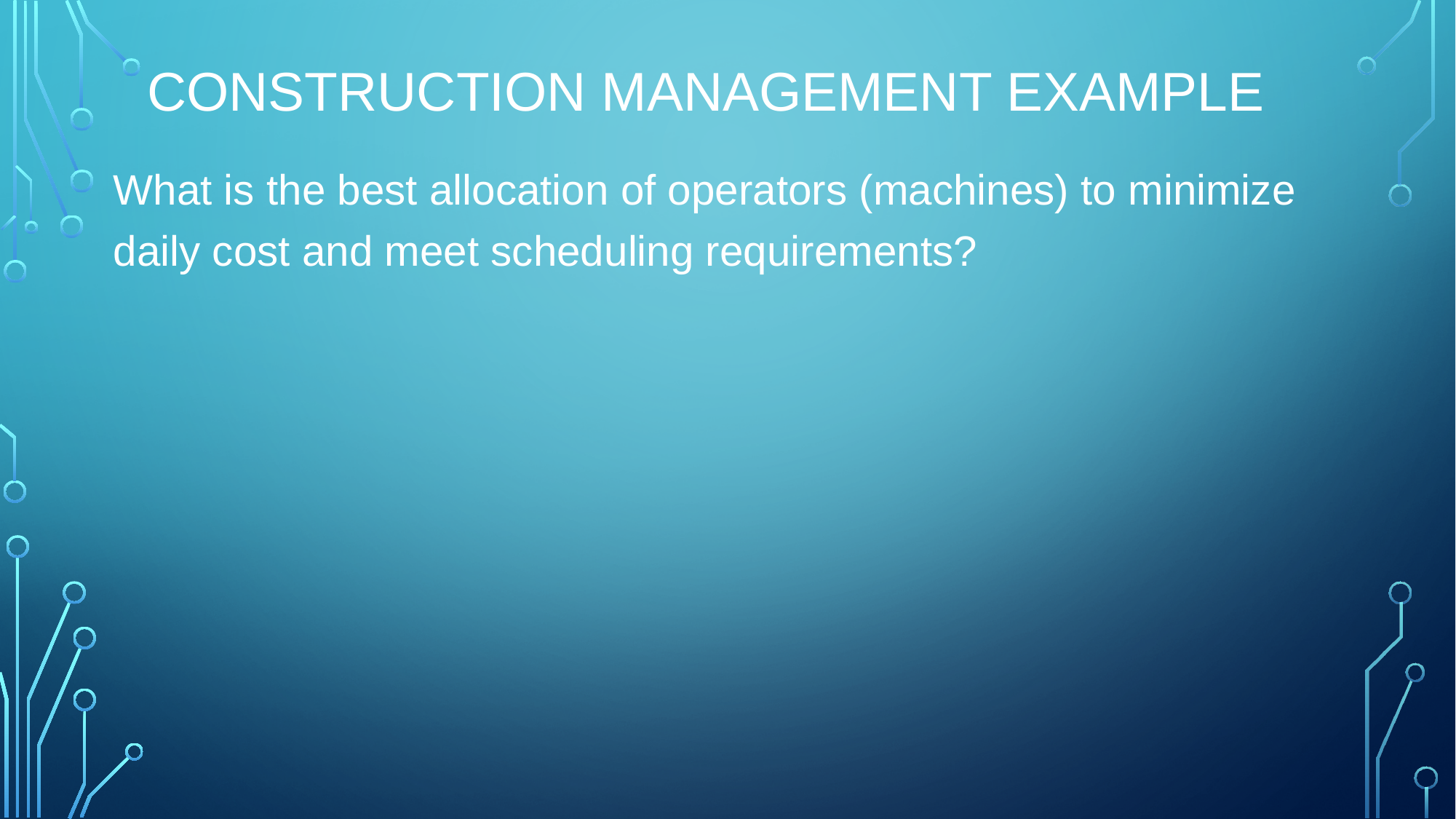

# Construction management example
What is the best allocation of operators (machines) to minimize daily cost and meet scheduling requirements?